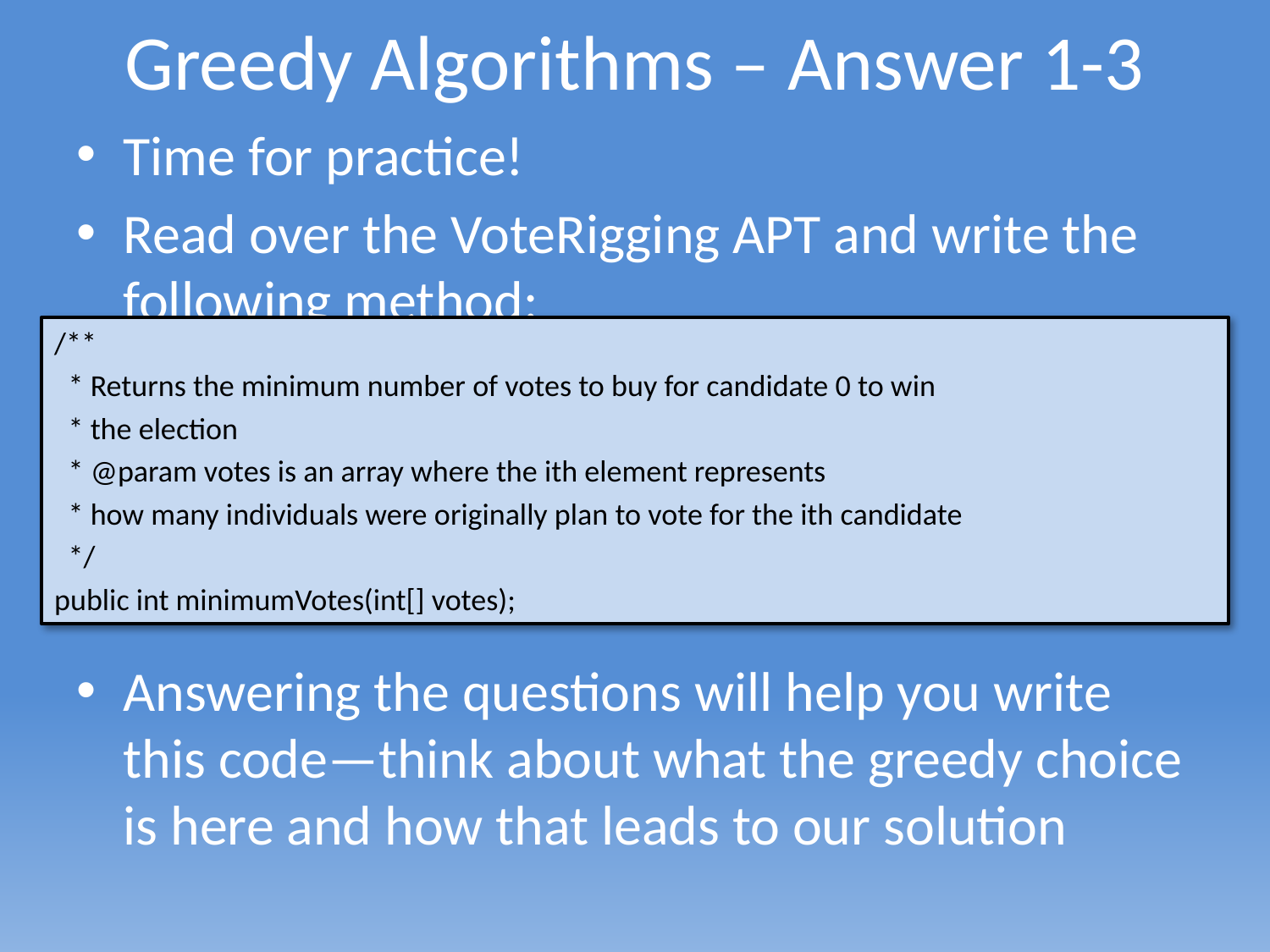

# Greedy Algorithms – Answer 1-3
Time for practice!
Read over the VoteRigging APT and write the following method:

Answering the questions will help you write this code—think about what the greedy choice is here and how that leads to our solution
/**
  * Returns the minimum number of votes to buy for candidate 0 to win
  * the election
  * @param votes is an array where the ith element represents
  * how many individuals were originally plan to vote for the ith candidate
  */
public int minimumVotes(int[] votes);